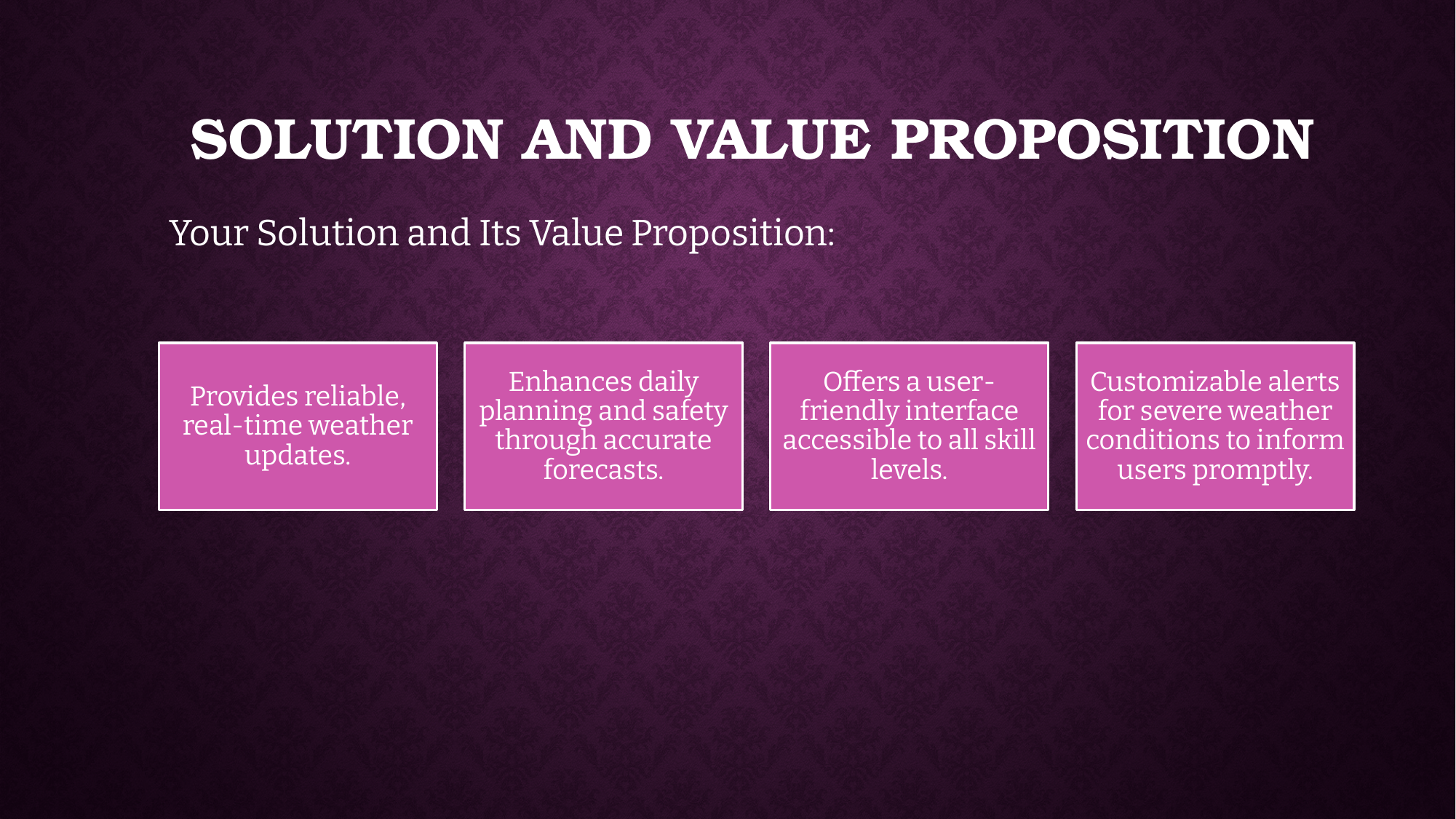

# Solution and Value Proposition
Your Solution and Its Value Proposition:
Provides reliable, real-time weather updates.
Enhances daily planning and safety through accurate forecasts.
Offers a user-friendly interface accessible to all skill levels.
Customizable alerts for severe weather conditions to inform users promptly.